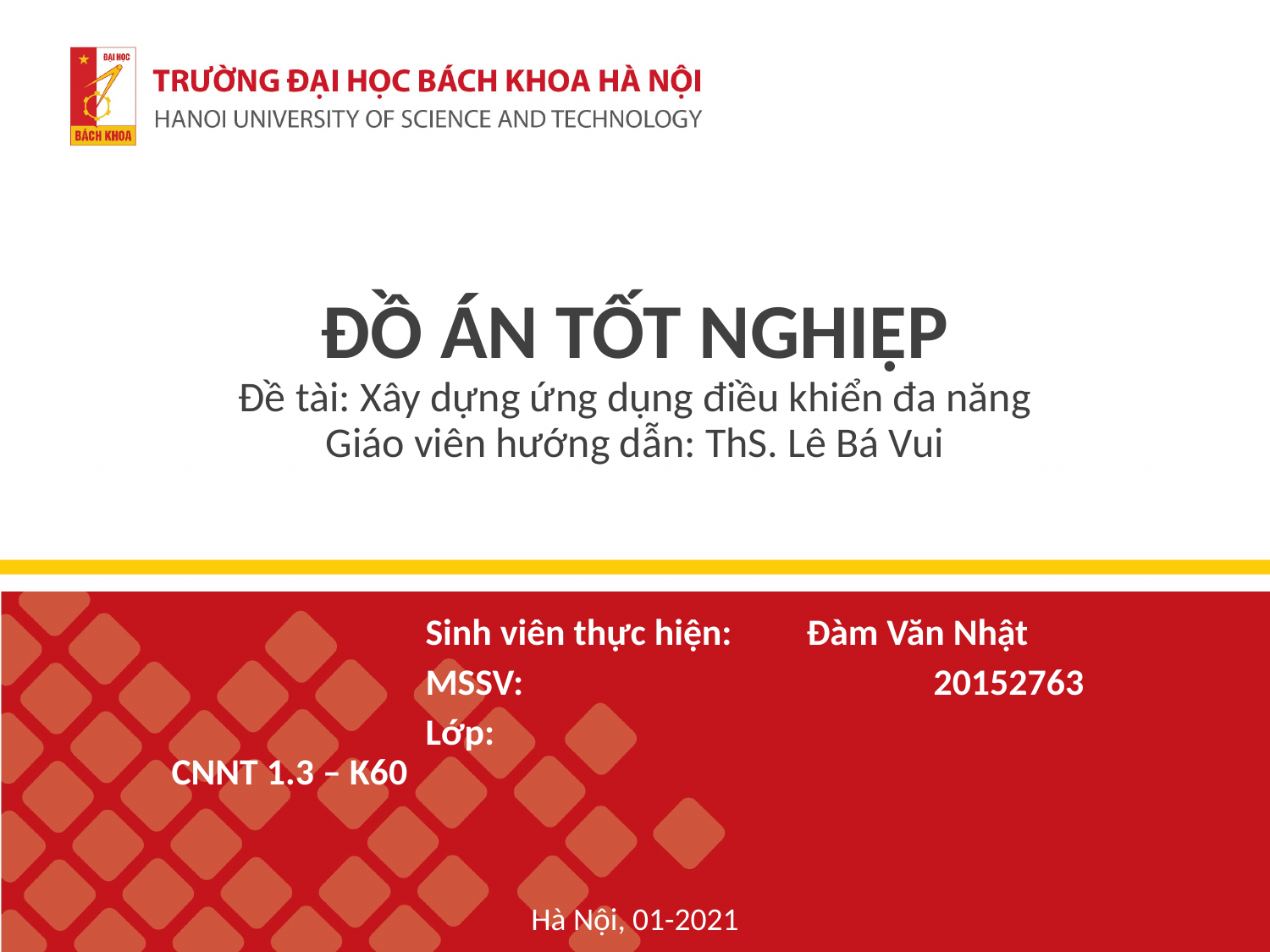

# ĐỒ ÁN TỐT NGHIỆP Đề tài: Xây dựng ứng dụng điều khiển đa năng Giáo viên hướng dẫn: ThS. Lê Bá Vui
		Sinh viên thực hiện: 	Đàm Văn Nhật
		MSSV:				20152763
		Lớp:					CNNT 1.3 – K60

Hà Nội, 01-2021